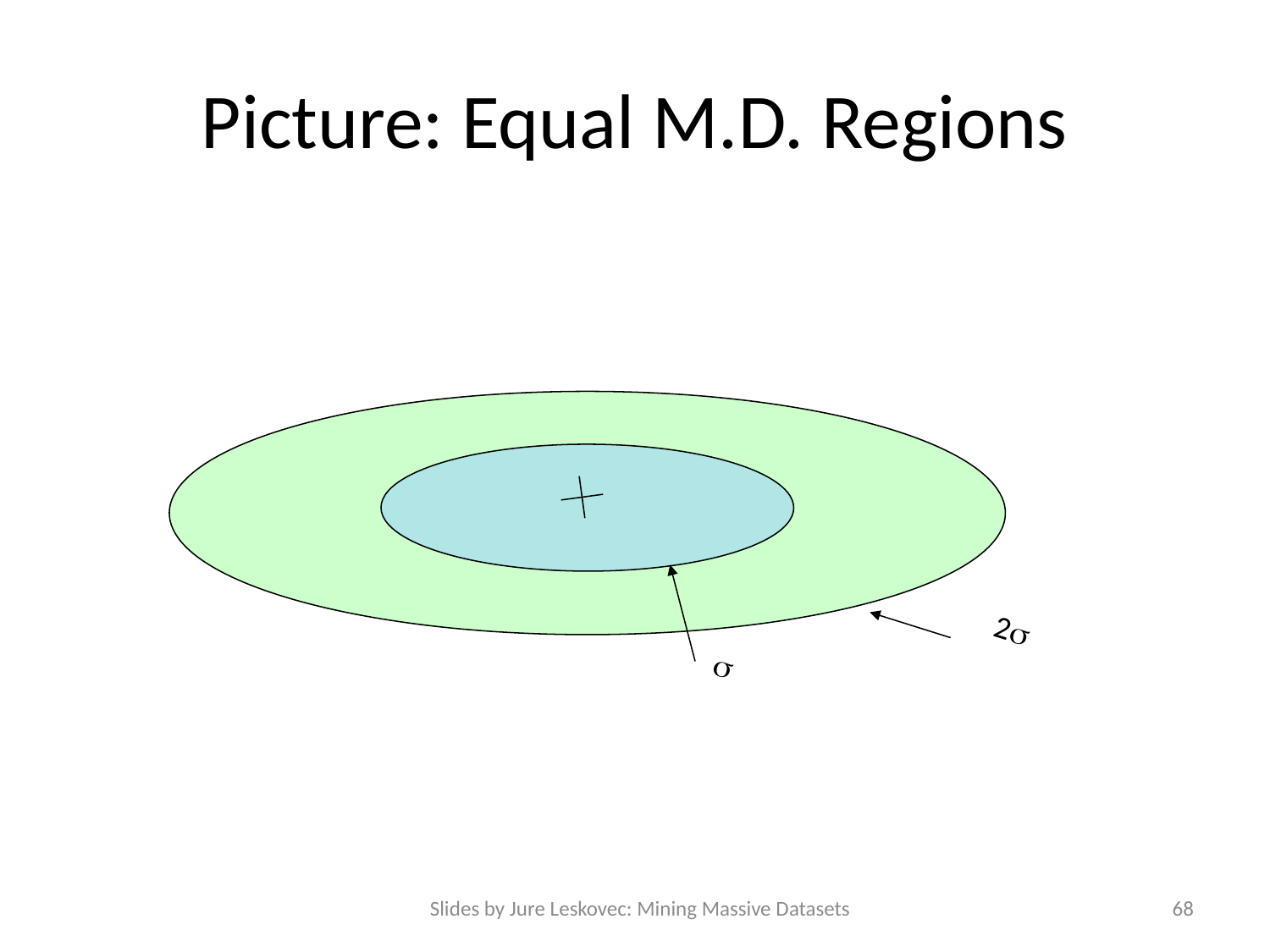

# Picture: Equal M.D. Regions

2σ

σ
Slides by Jure Leskovec: Mining Massive Datasets
68